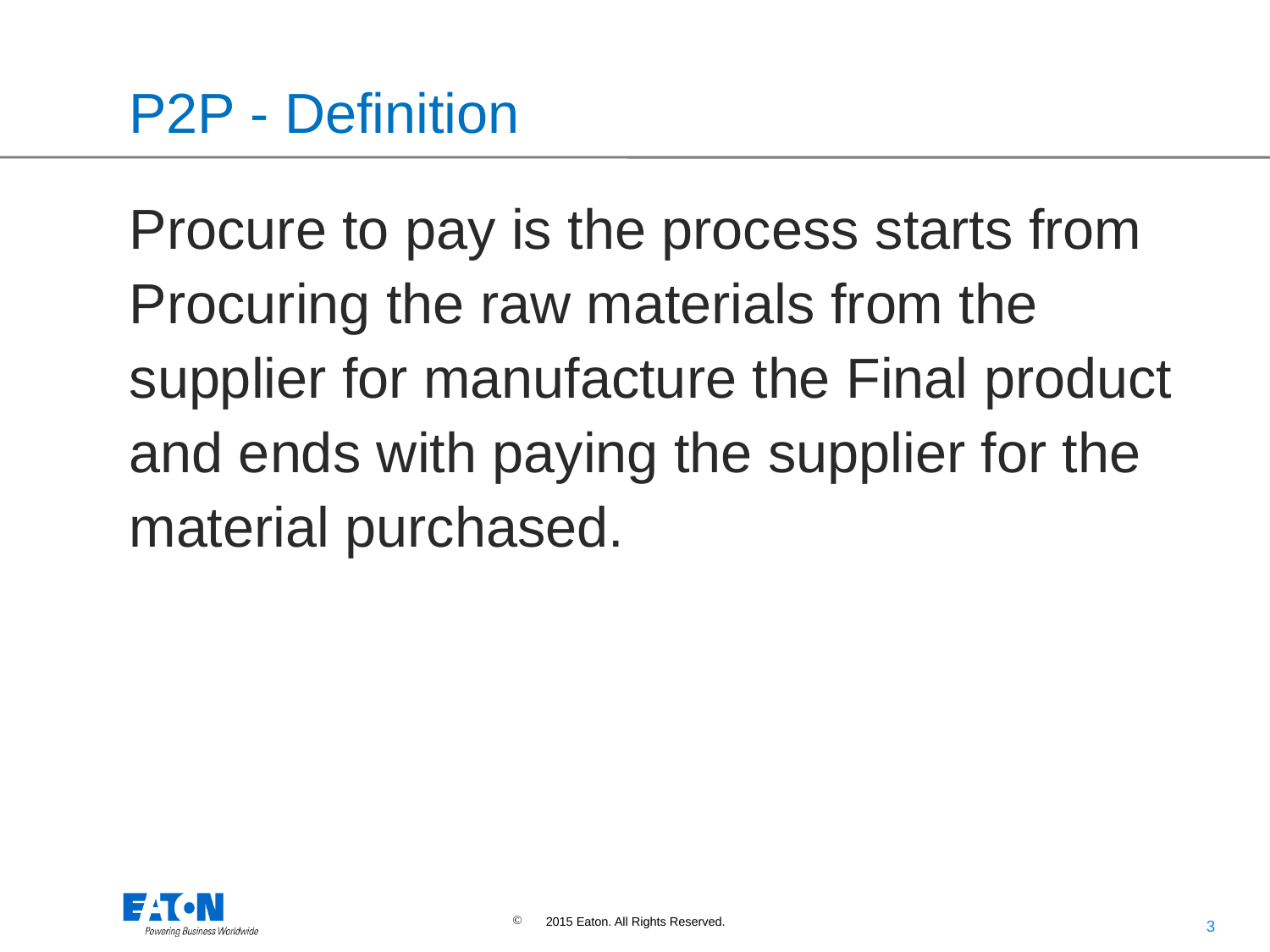

# P2P - Definition
Procure to pay is the process starts from Procuring the raw materials from the supplier for manufacture the Final product and ends with paying the supplier for the material purchased.